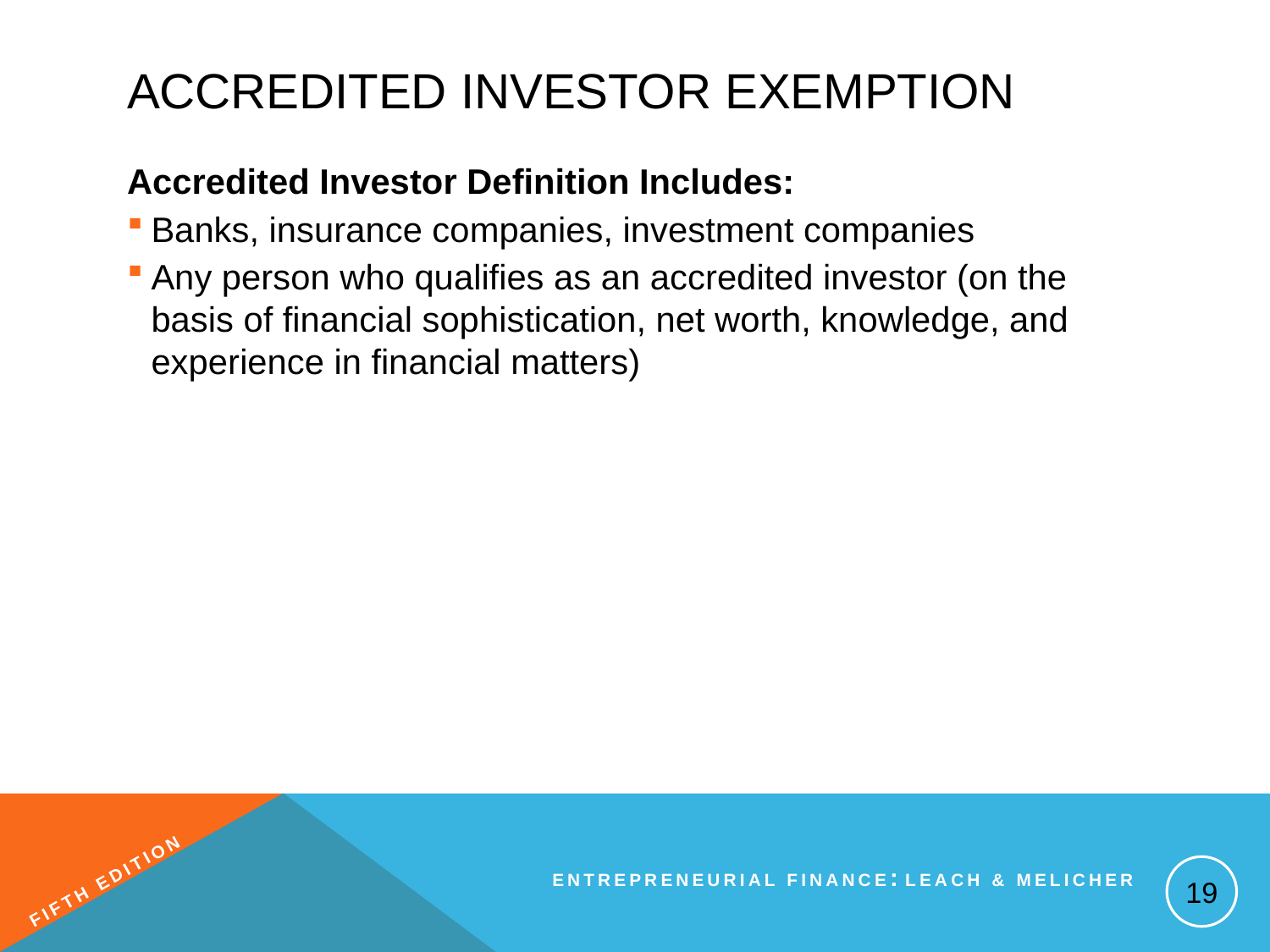

# Accredited Investor Exemption
Accredited Investor Definition Includes:
Banks, insurance companies, investment companies
Any person who qualifies as an accredited investor (on the basis of financial sophistication, net worth, knowledge, and experience in financial matters)
19